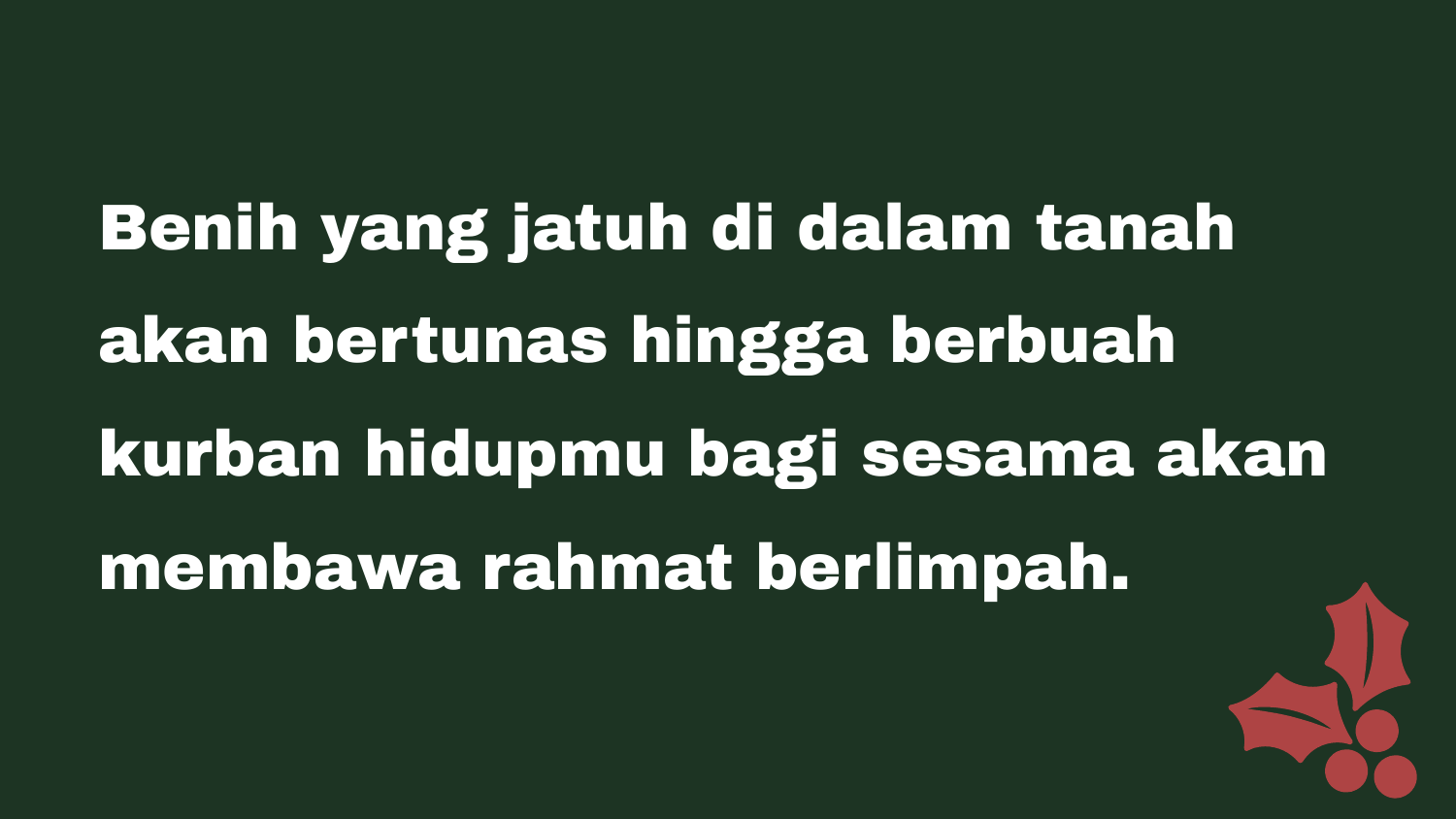

Benih yang jatuh di dalam tanah
akan bertunas hingga berbuah
kurban hidupmu bagi sesama akan
membawa rahmat berlimpah.